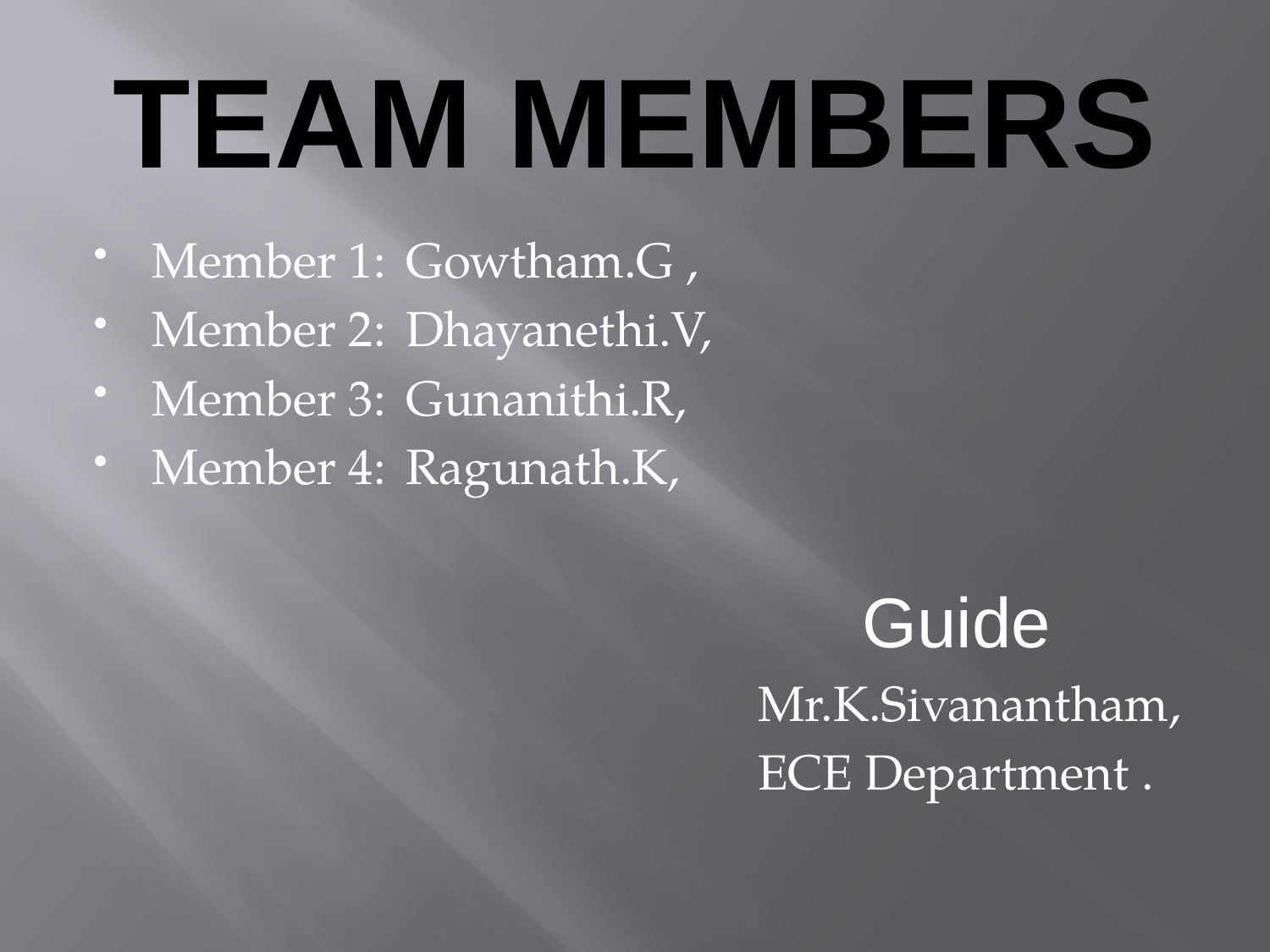

# TEAM MEMBERS
Member 1: 	Gowtham.G ,
Member 2:	Dhayanethi.V,
Member 3:	Gunanithi.R,
Member 4:	Ragunath.K,

                                       Guide
                                                      Mr.K.Sivanantham,
                                                      ECE Department .